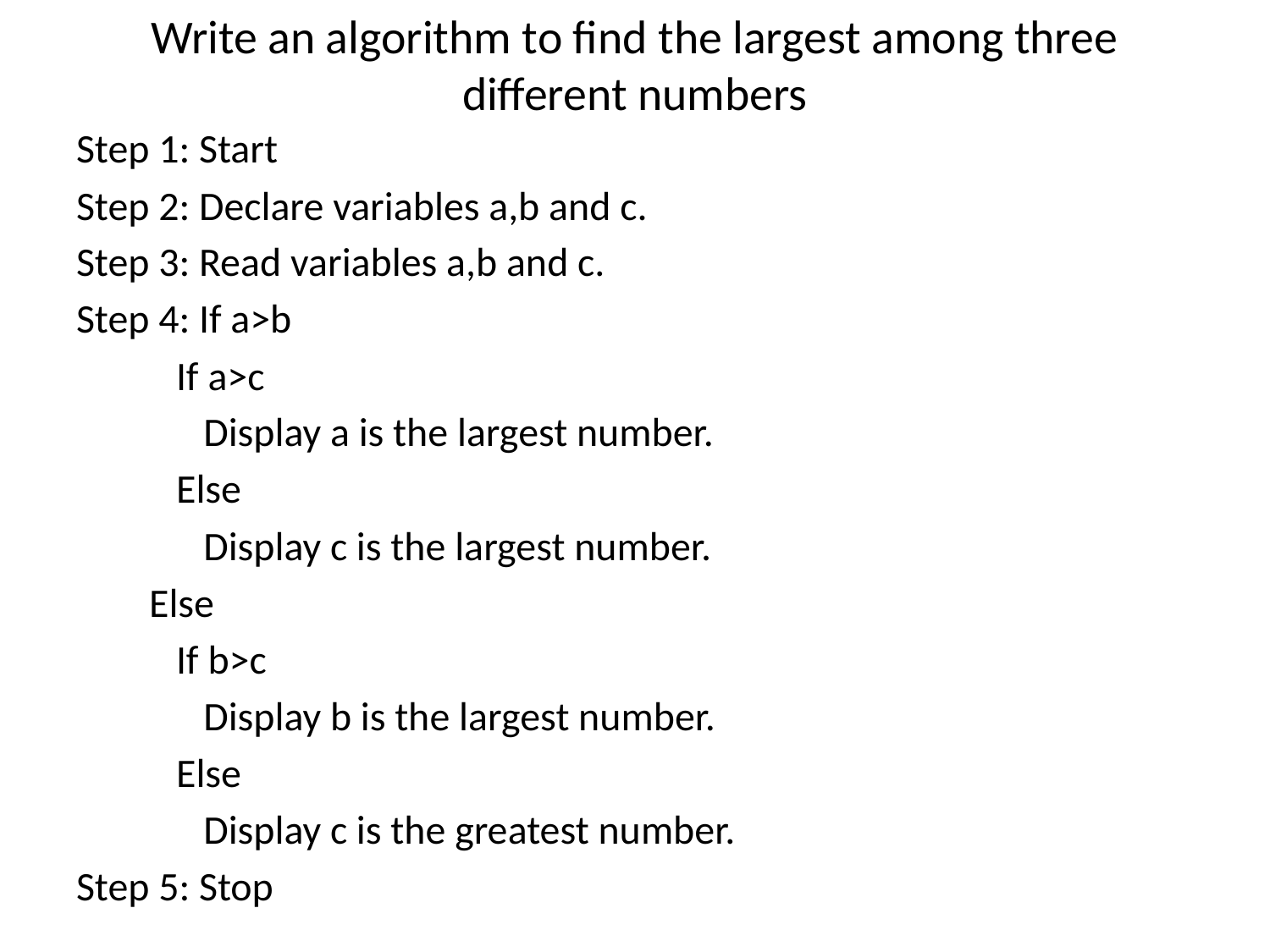

# Write an algorithm to find the largest among three different numbers
Step 1: Start
Step 2: Declare variables a,b and c.
Step 3: Read variables a,b and c.
Step 4: If a>b
           If a>c
              Display a is the largest number.
           Else
              Display c is the largest number.
        Else
           If b>c
              Display b is the largest number.
           Else
              Display c is the greatest number.
Step 5: Stop